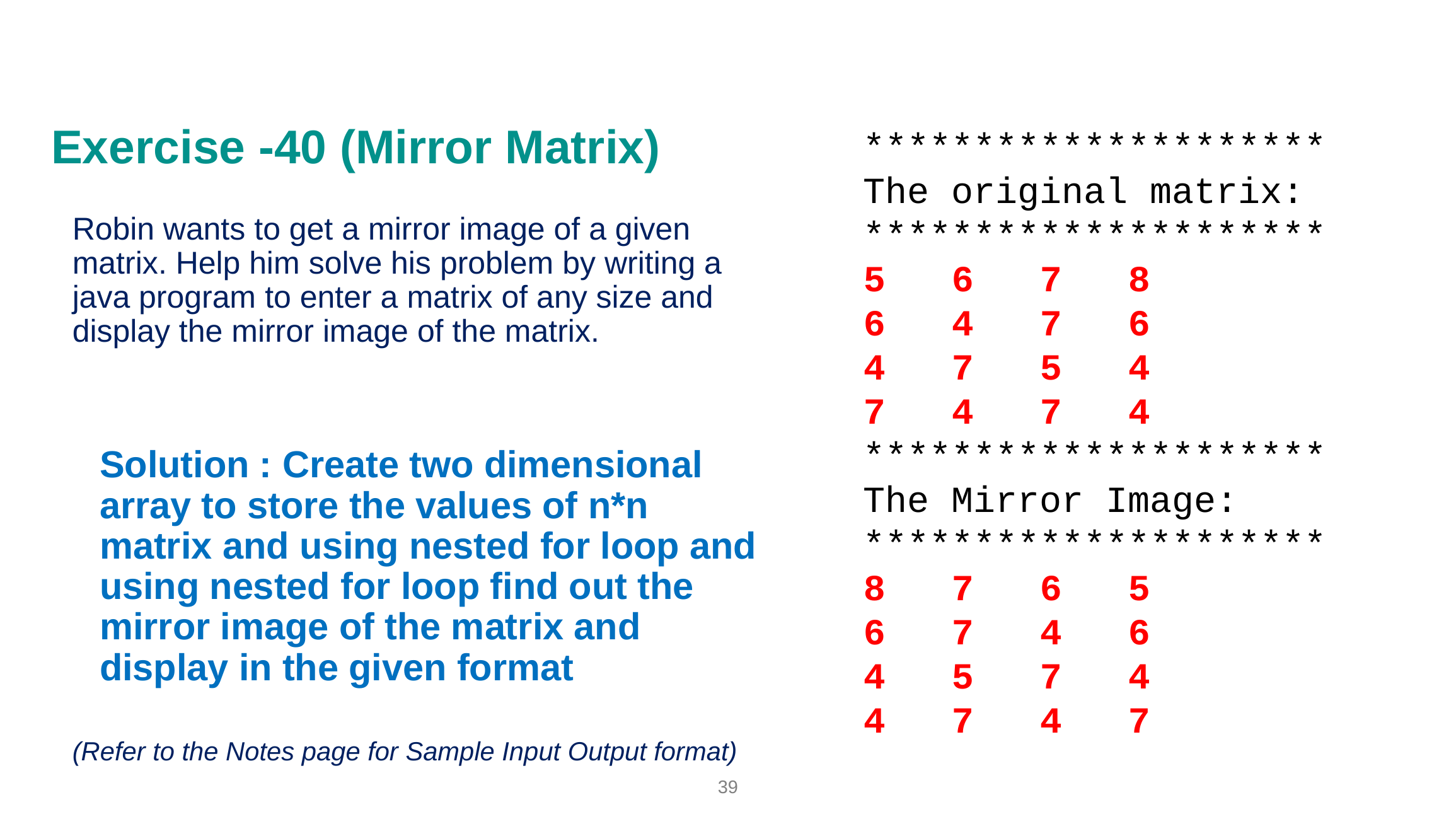

# Exercise -40 (Mirror Matrix)
*********************
The original matrix:
*********************
5   6   7   8
6   4   7   6
4   7   5   4
7   4   7   4
*********************
The Mirror Image:
*********************
8   7   6   5
6   7   4   6
4   5   7   4
4   7   4   7
Robin wants to get a mirror image of a given matrix. Help him solve his problem by writing a java program to enter a matrix of any size and display the mirror image of the matrix.

Solution : Create two dimensional array to store the values of n*n matrix and using nested for loop and using nested for loop find out the mirror image of the matrix and display in the given format

(Refer to the Notes page for Sample Input Output format)